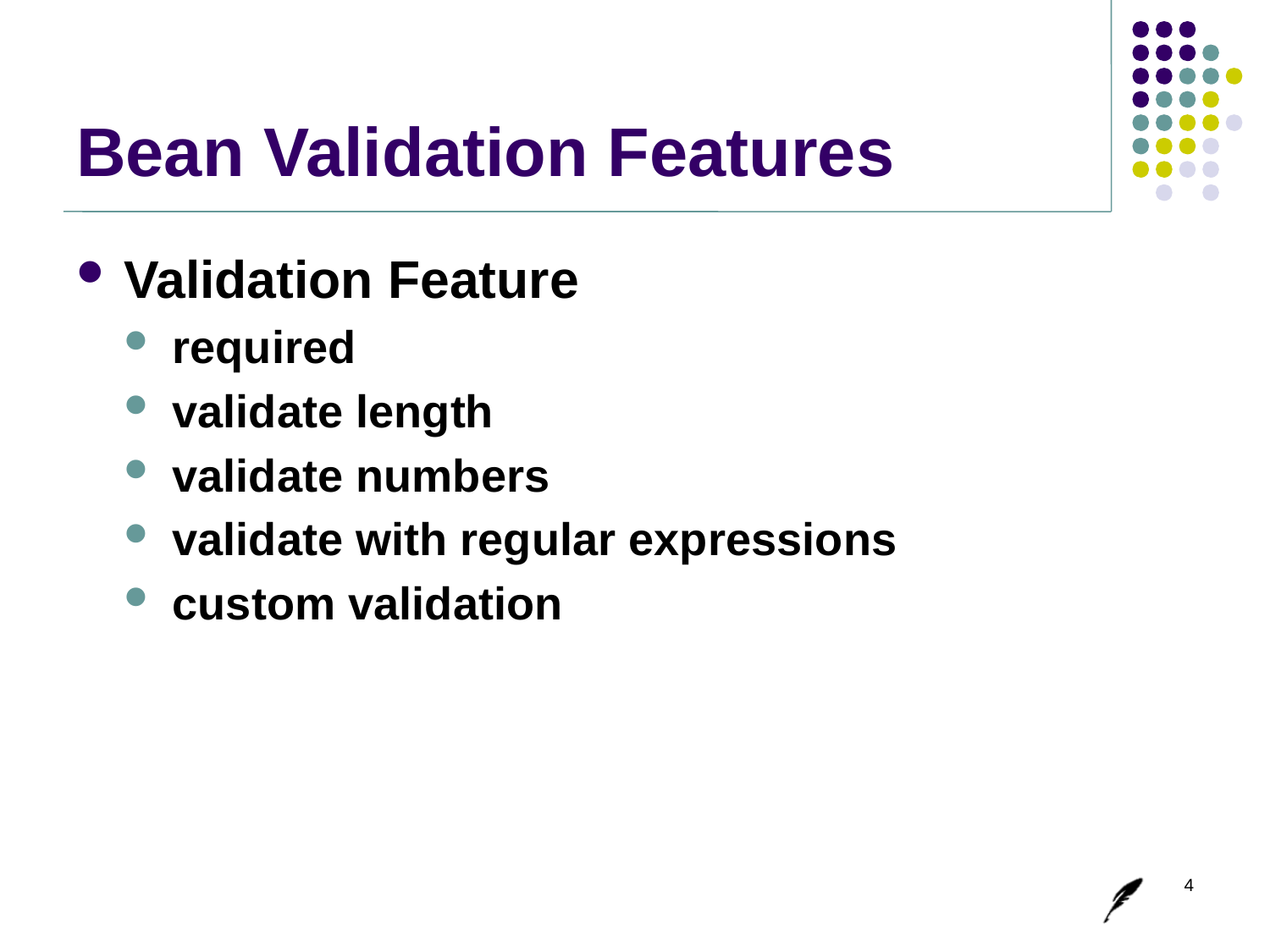

# Bean Validation Features
Validation Feature
required
validate length
validate numbers
validate with regular expressions
custom validation

4